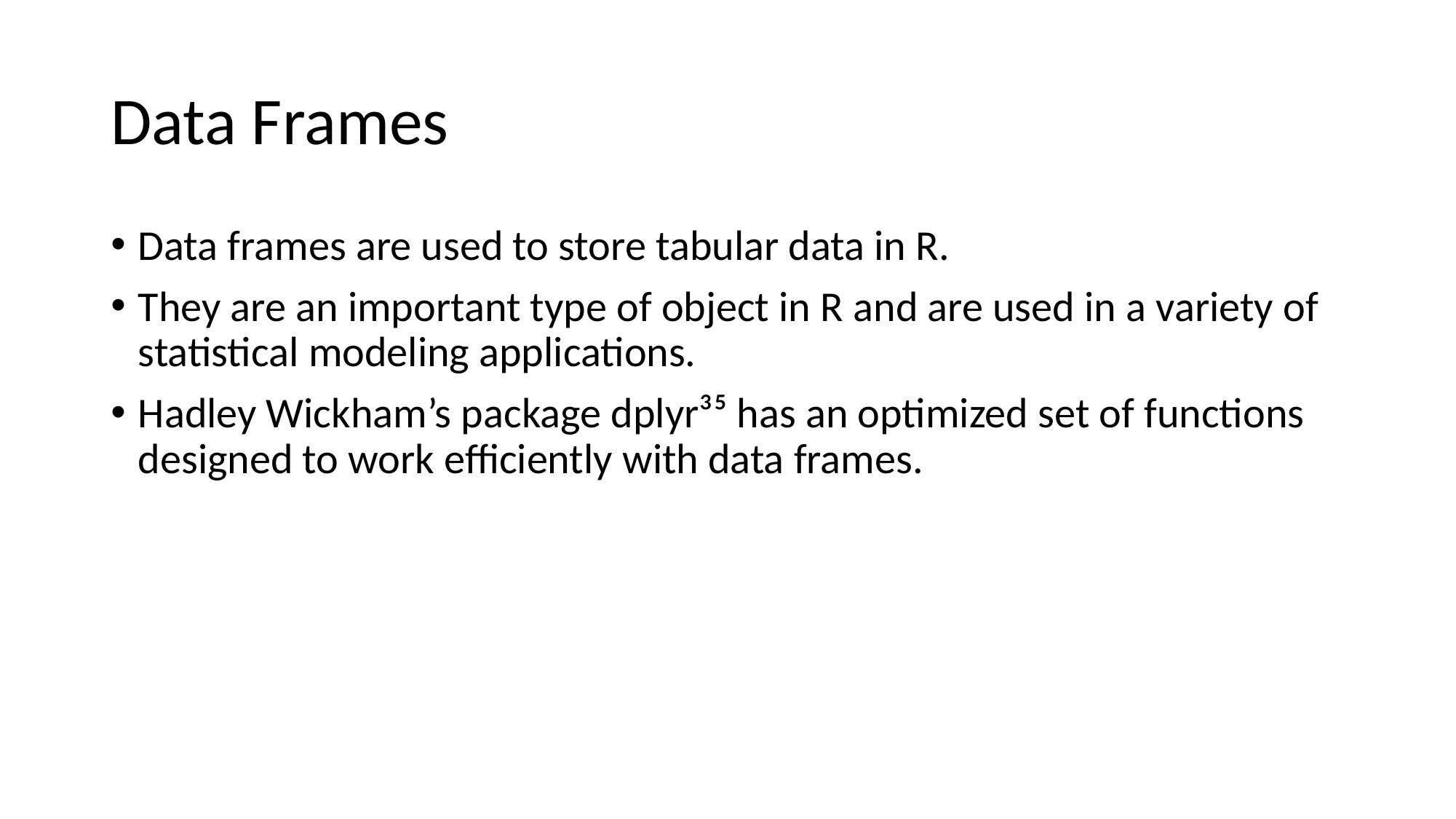

# Data Frames
Data frames are used to store tabular data in R.
They are an important type of object in R and are used in a variety of statistical modeling applications.
Hadley Wickham’s package dplyr³⁵ has an optimized set of functions designed to work efficiently with data frames.